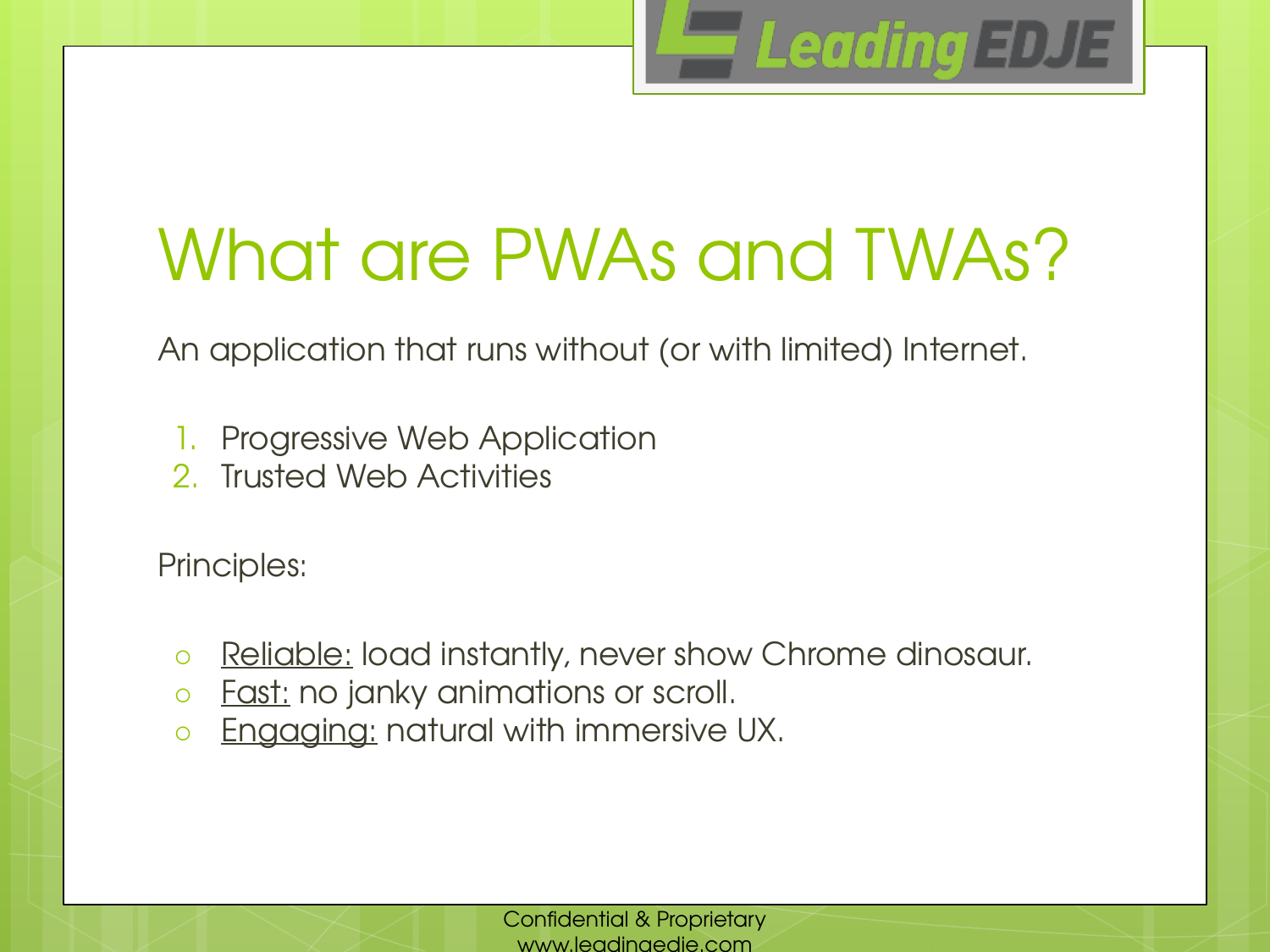

# What are PWAs and TWAs?
An application that runs without (or with limited) Internet.

Progressive Web Application
Trusted Web Activities

Principles:

Reliable: load instantly, never show Chrome dinosaur.
Fast: no janky animations or scroll.
Engaging: natural with immersive UX.